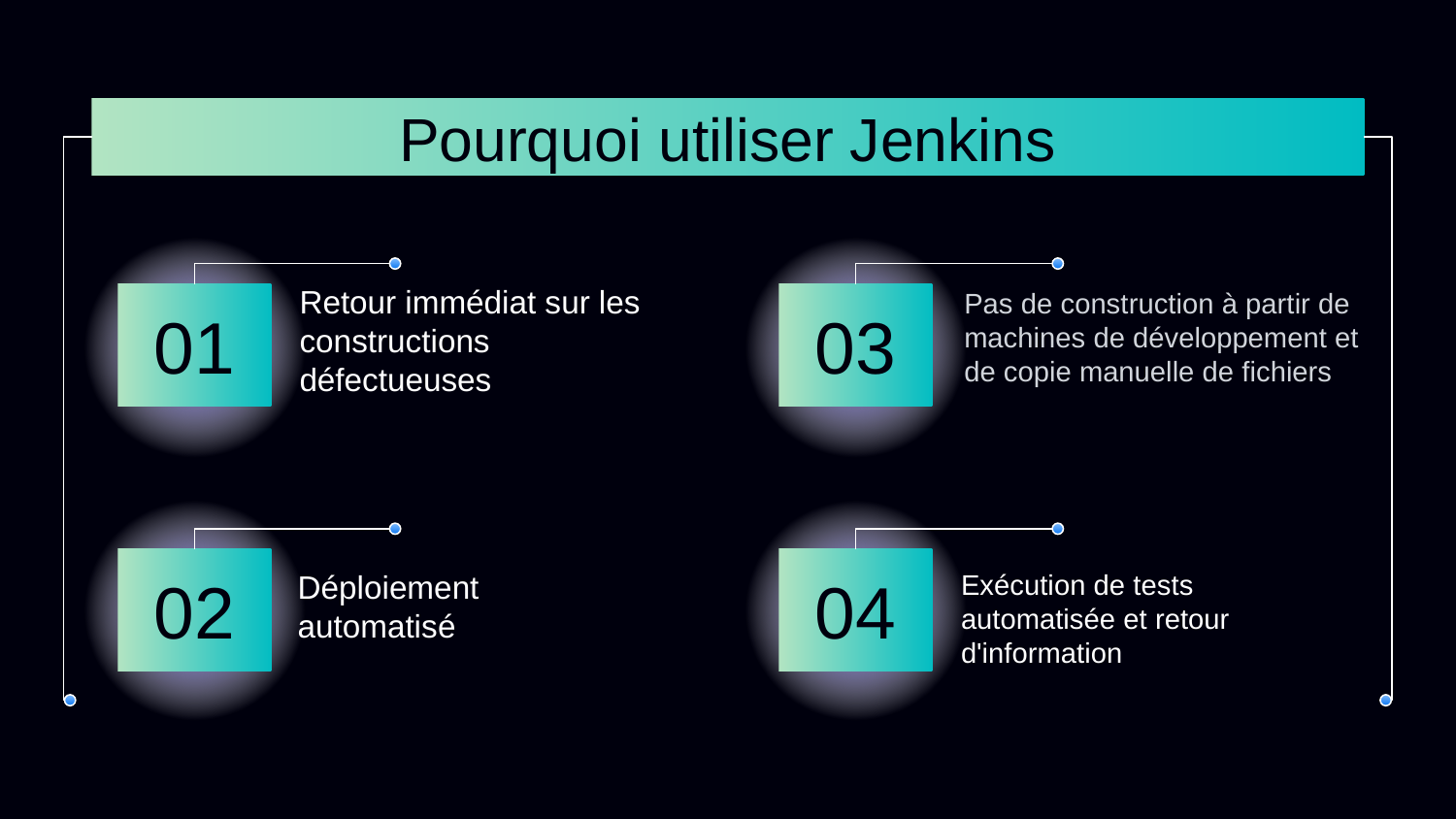

# Pourquoi utiliser Jenkins

Pas de construction à partir de machines de développement et de copie manuelle de fichiers
Retour immédiat sur les constructions défectueuses

01
03

Déploiement automatisé
02
04
Exécution de tests automatisée et retour d'information